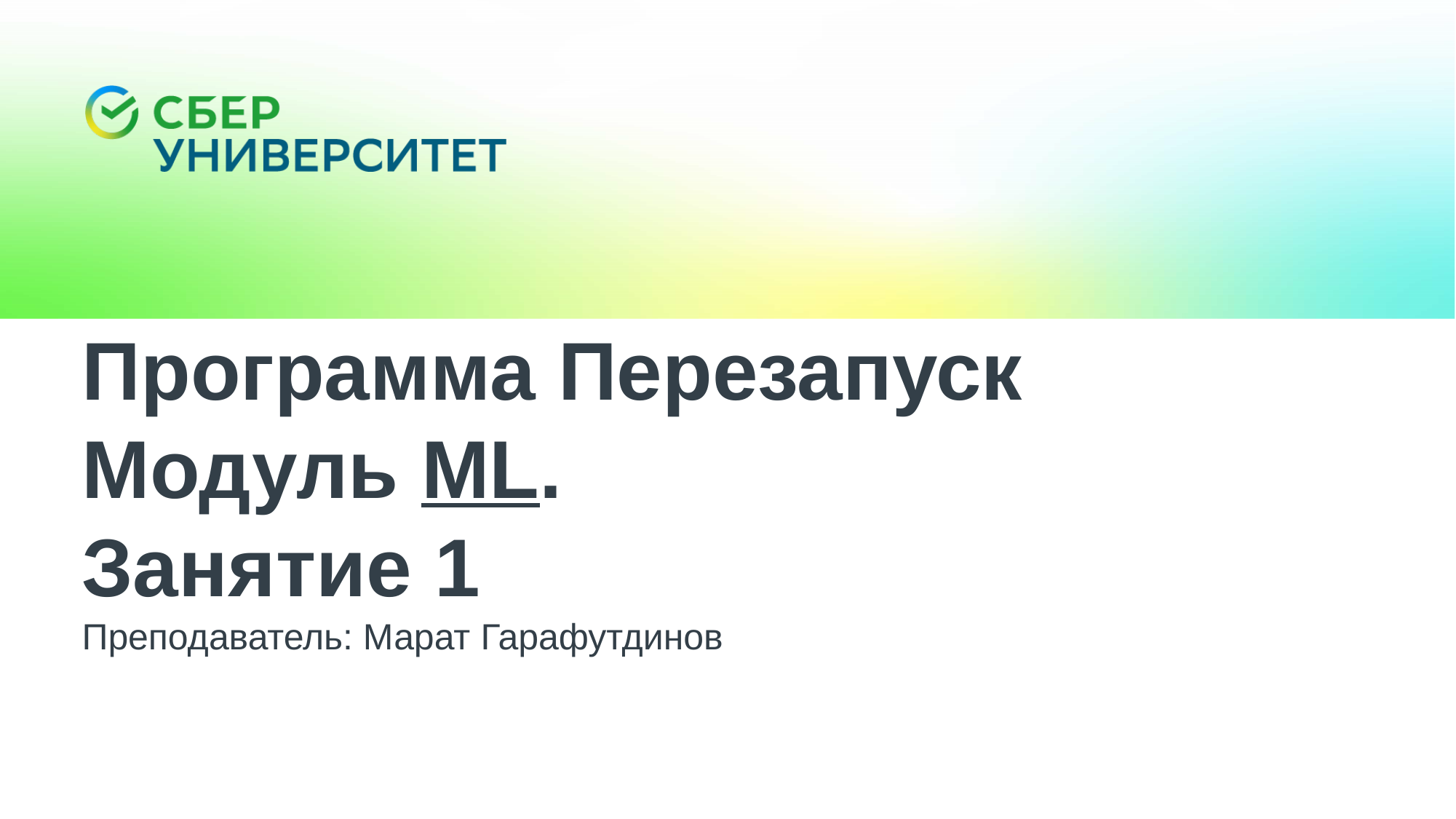

Программа Перезапуск
Модуль ML.
Занятие 1
Преподаватель: Марат Гарафутдинов